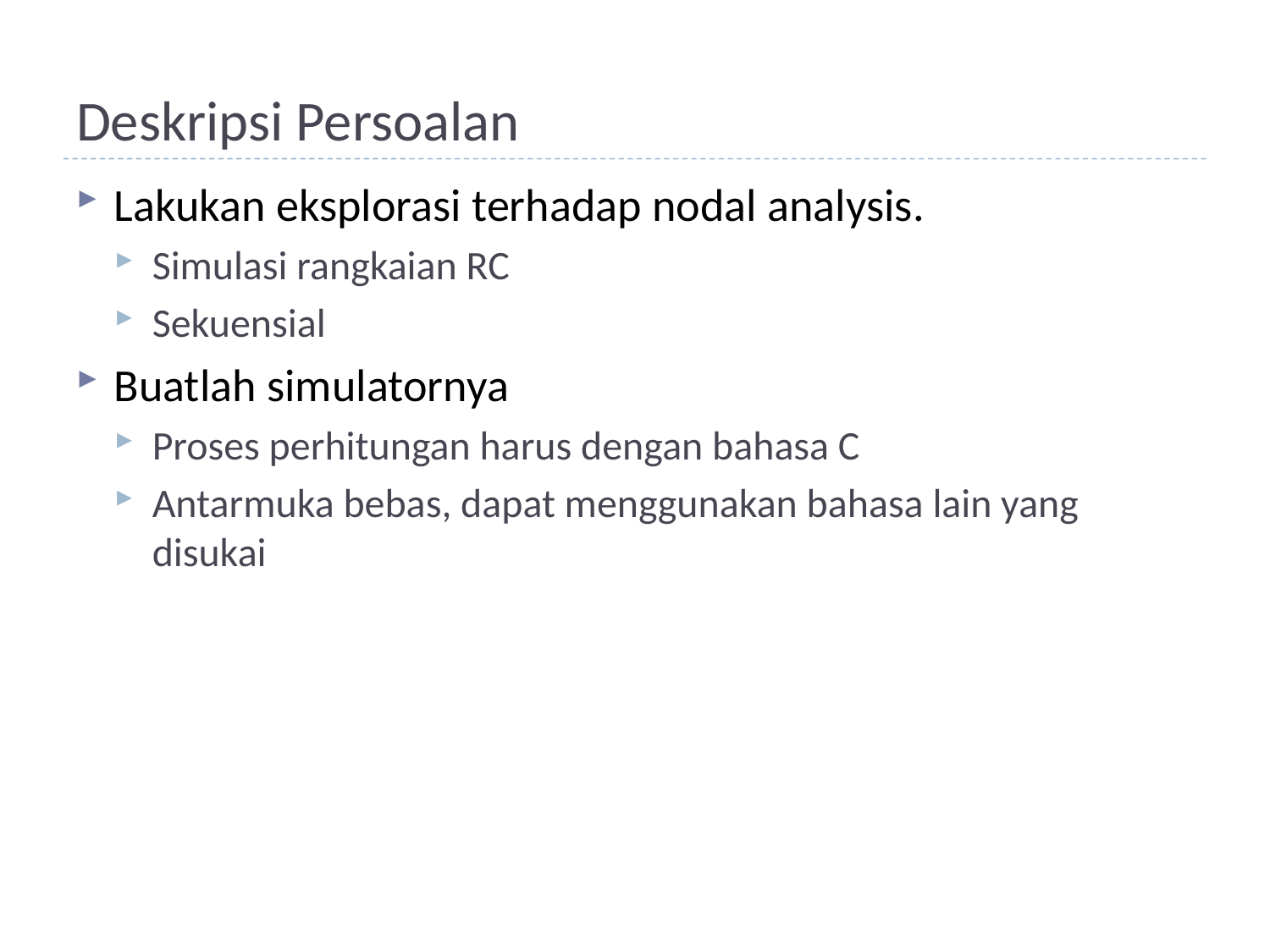

# Deskripsi Persoalan
Lakukan eksplorasi terhadap nodal analysis.
Simulasi rangkaian RC
Sekuensial
Buatlah simulatornya
Proses perhitungan harus dengan bahasa C
Antarmuka bebas, dapat menggunakan bahasa lain yang disukai